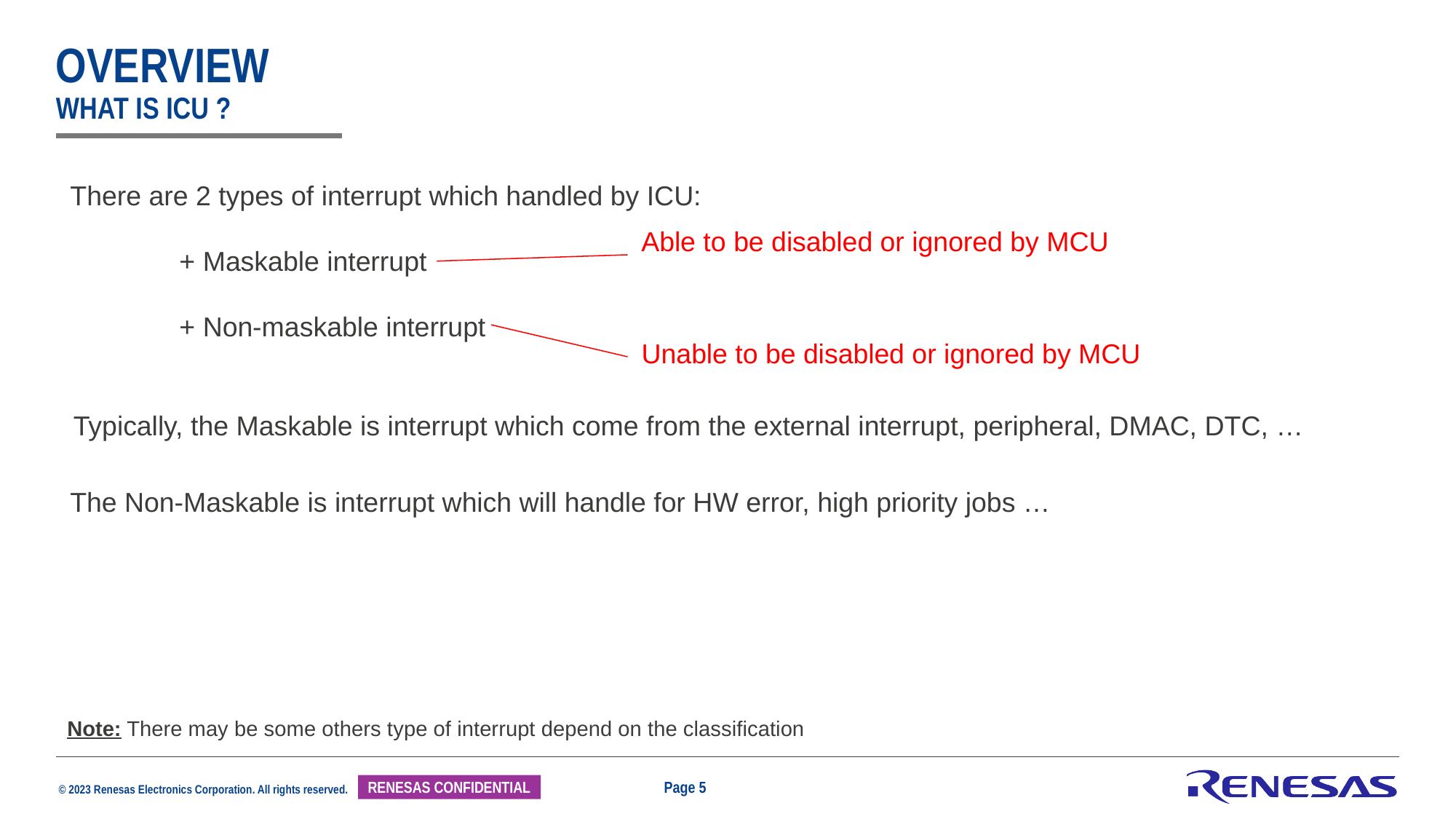

# overview what is ICU ?
There are 2 types of interrupt which handled by ICU:

	+ Maskable interrupt

	+ Non-maskable interrupt
Able to be disabled or ignored by MCU
Unable to be disabled or ignored by MCU
Typically, the Maskable is interrupt which come from the external interrupt, peripheral, DMAC, DTC, …
The Non-Maskable is interrupt which will handle for HW error, high priority jobs …
Note: There may be some others type of interrupt depend on the classification